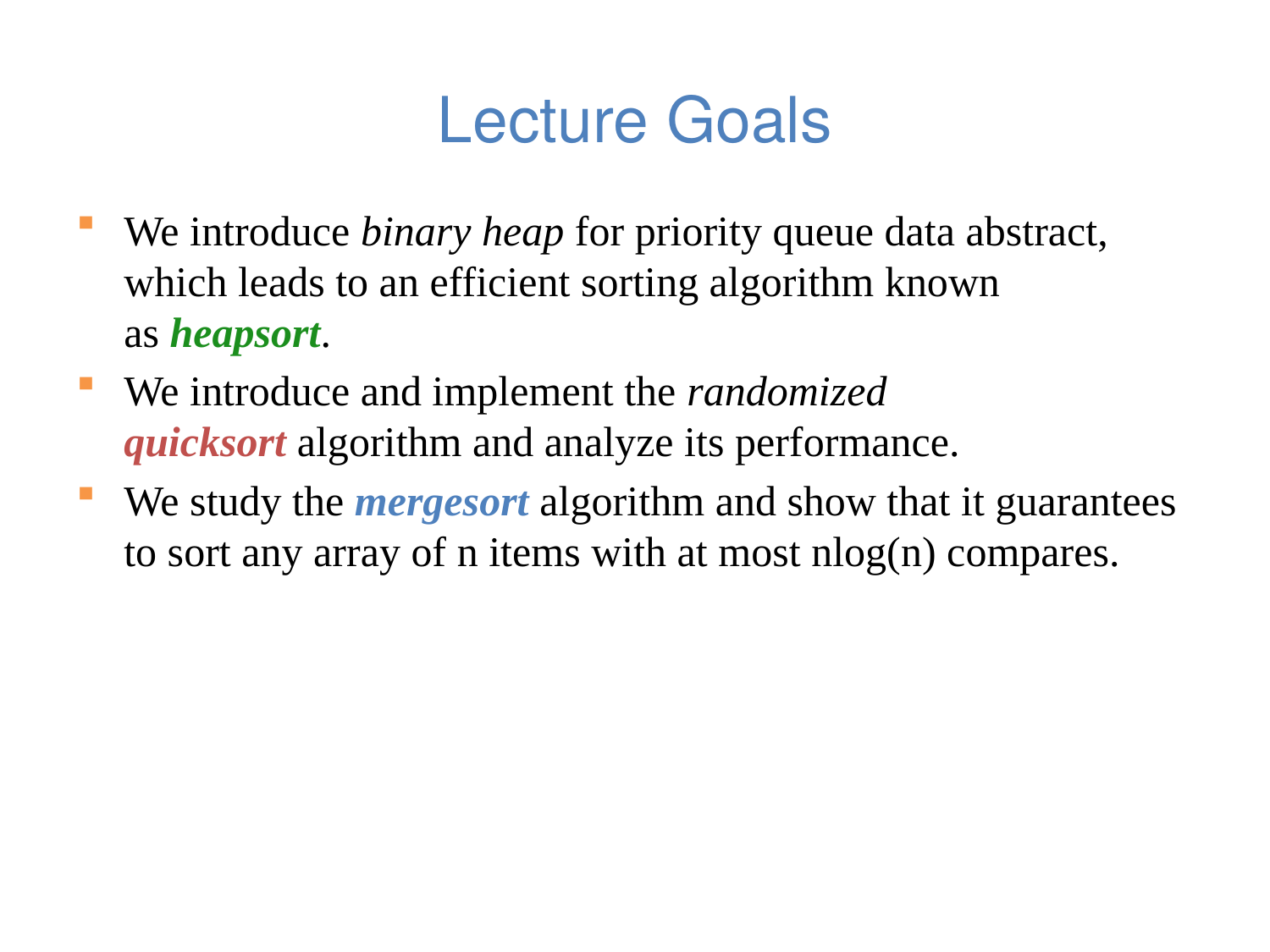

# Lecture Goals
We introduce binary heap for priority queue data abstract, which leads to an efficient sorting algorithm known as heapsort.
We introduce and implement the randomized quicksort algorithm and analyze its performance.
We study the mergesort algorithm and show that it guarantees to sort any array of n items with at most nlog(n) compares.